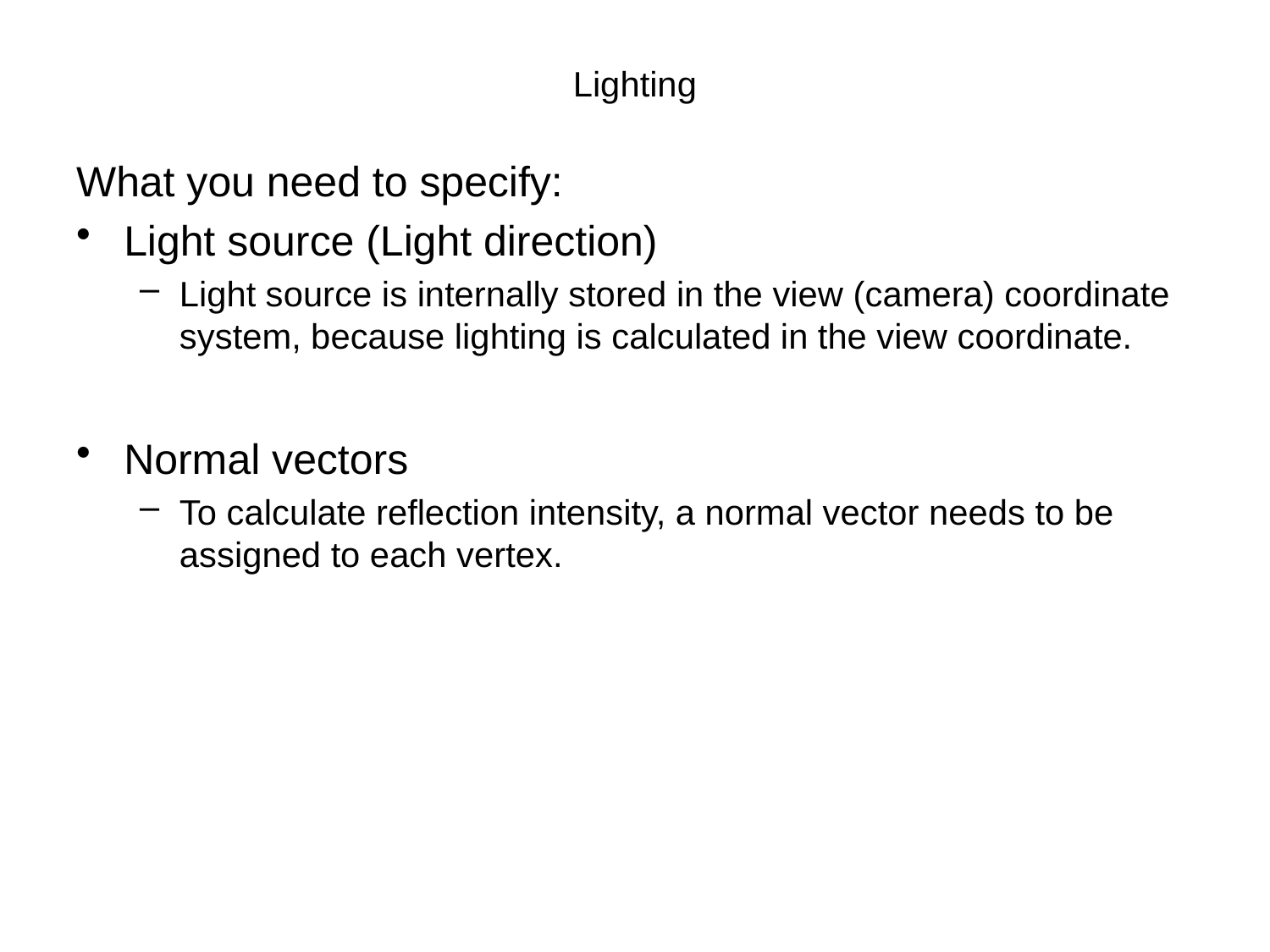

# Lighting
What you need to specify:
Light source (Light direction)
Light source is internally stored in the view (camera) coordinate system, because lighting is calculated in the view coordinate.

Normal vectors
To calculate reflection intensity, a normal vector needs to be assigned to each vertex.